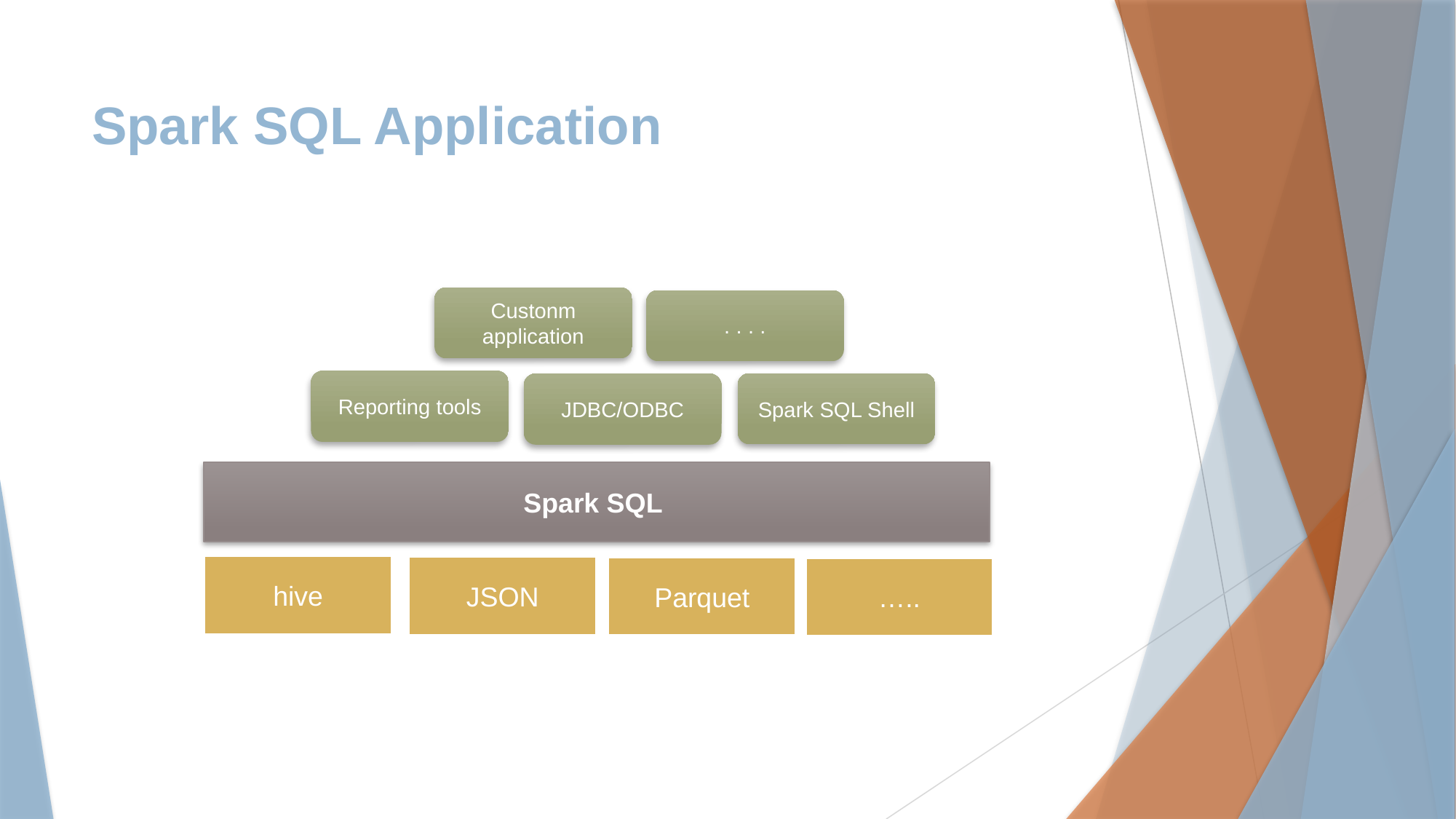

# Spark SQL Application
Custonm application
. . . .
Reporting tools
Spark SQL Shell
JDBC/ODBC
Spark SQL
hive
JSON
Parquet
…..